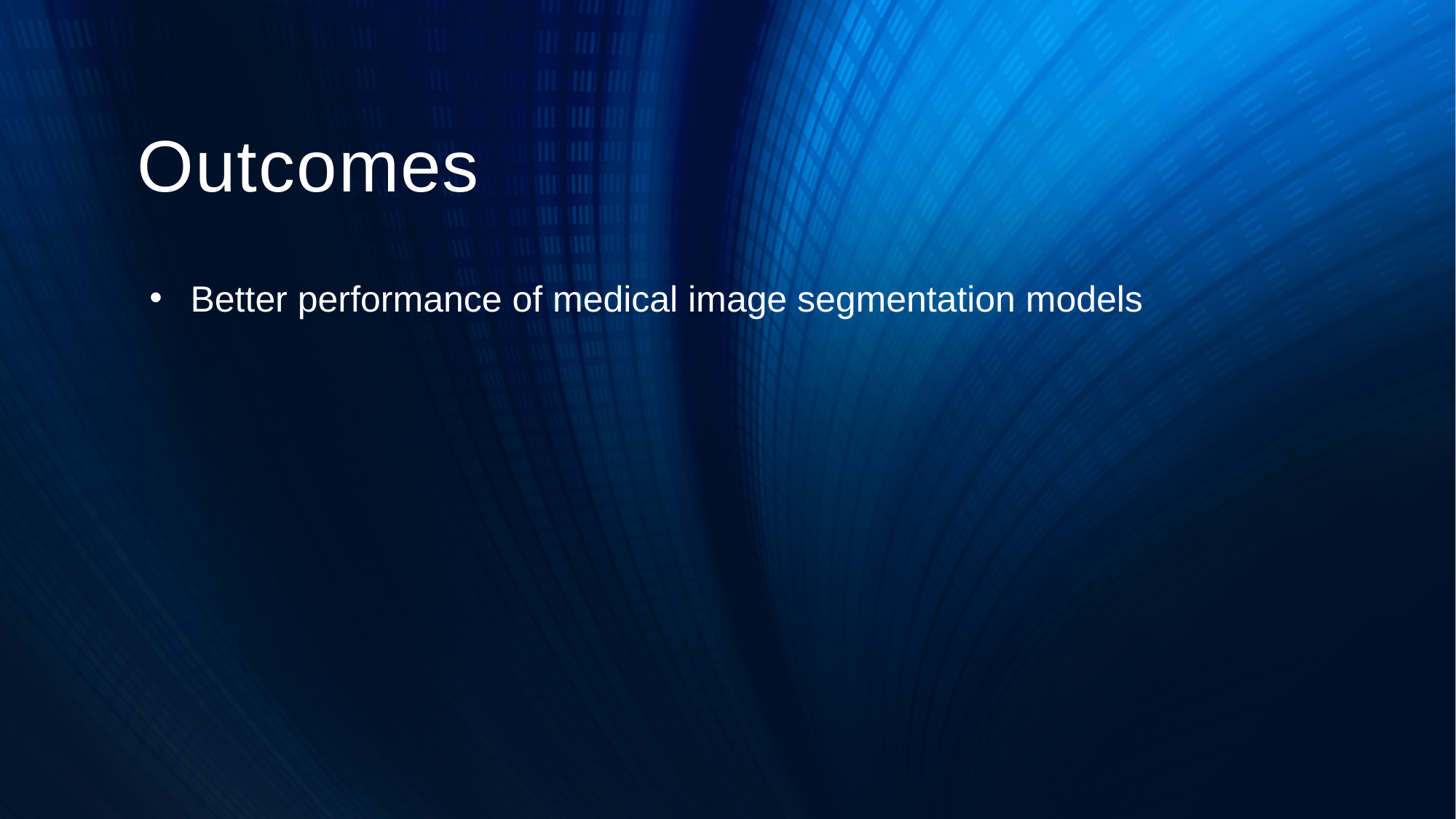

# Outcomes

Better performance of medical image segmentation models